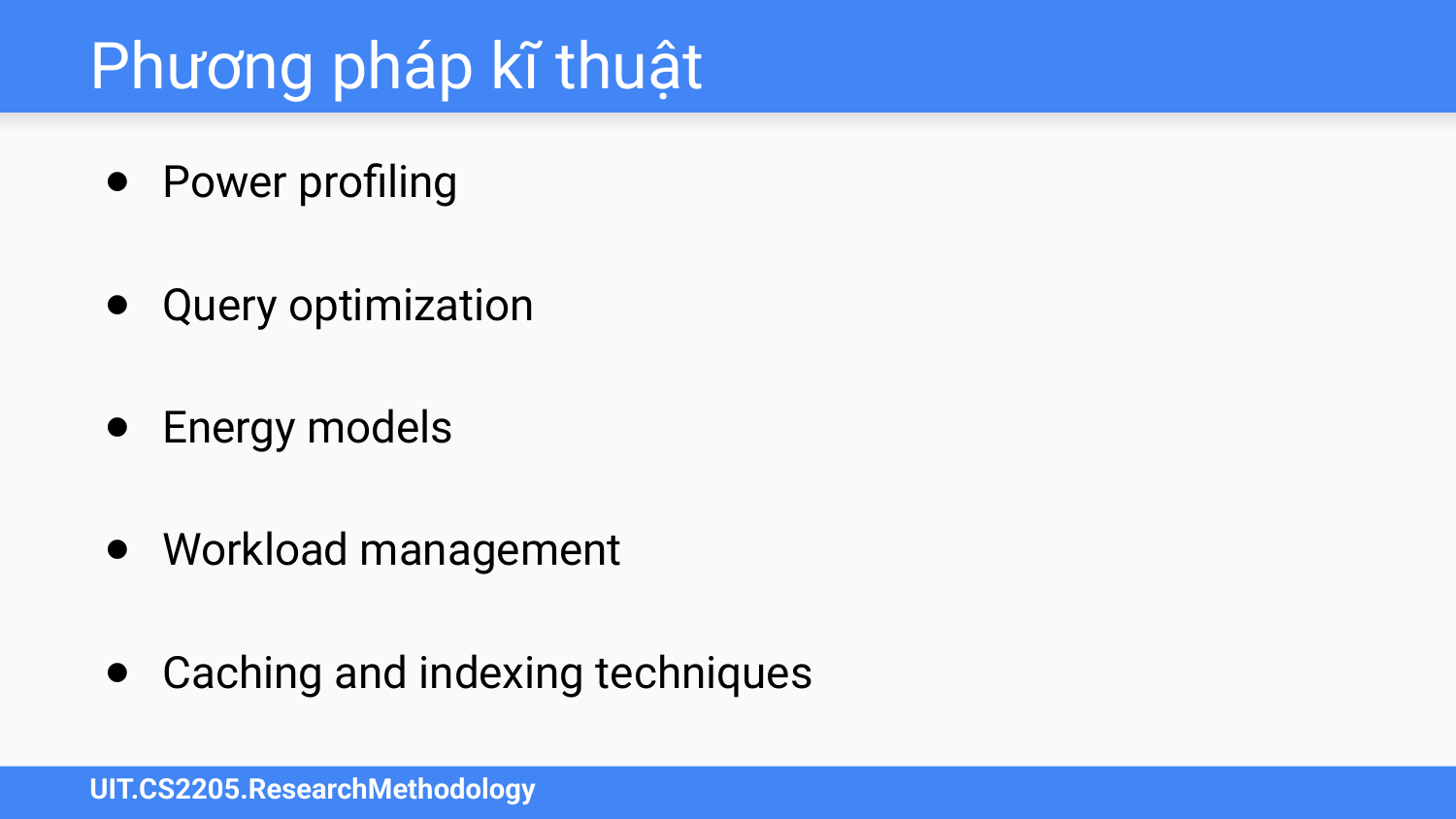

# Phương pháp kĩ thuật
Power profiling

Query optimization

Energy models

Workload management

Caching and indexing techniques